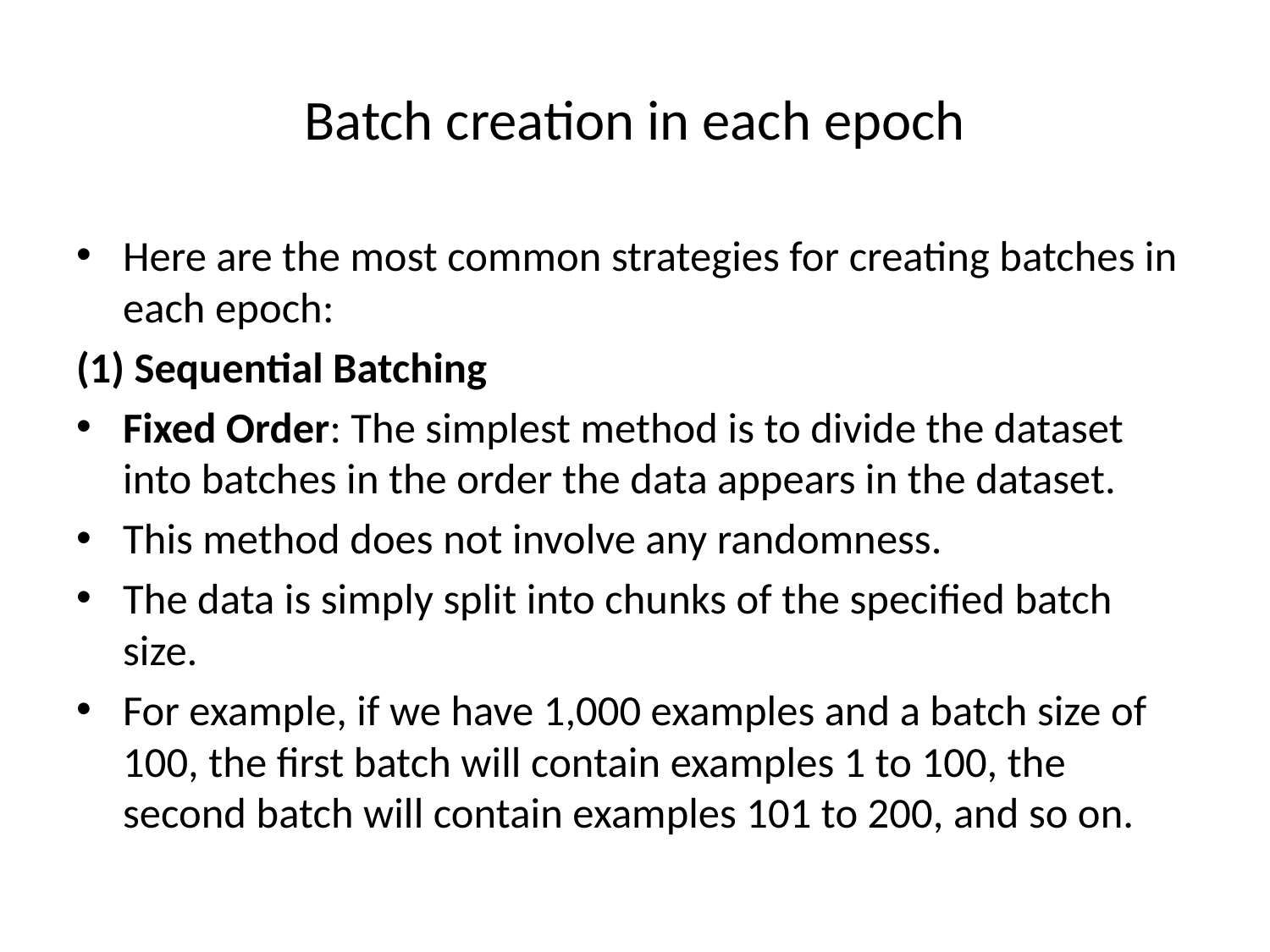

# Batch creation in each epoch
Here are the most common strategies for creating batches in each epoch:
(1) Sequential Batching
Fixed Order: The simplest method is to divide the dataset into batches in the order the data appears in the dataset.
This method does not involve any randomness.
The data is simply split into chunks of the specified batch size.
For example, if we have 1,000 examples and a batch size of 100, the first batch will contain examples 1 to 100, the second batch will contain examples 101 to 200, and so on.